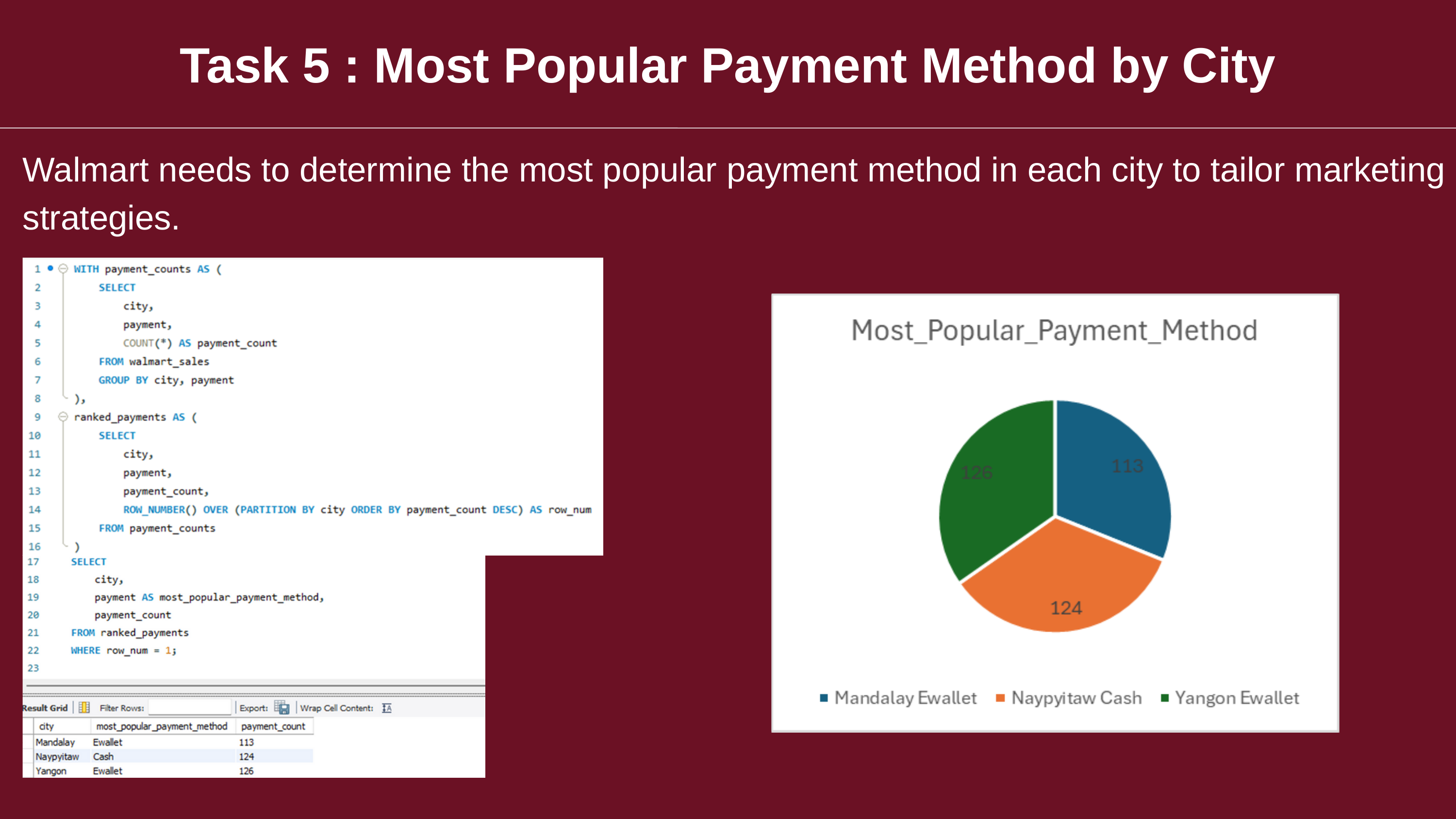

Task 5 : Most Popular Payment Method by City

Walmart needs to determine the most popular payment method in each city to tailor marketing strategies.